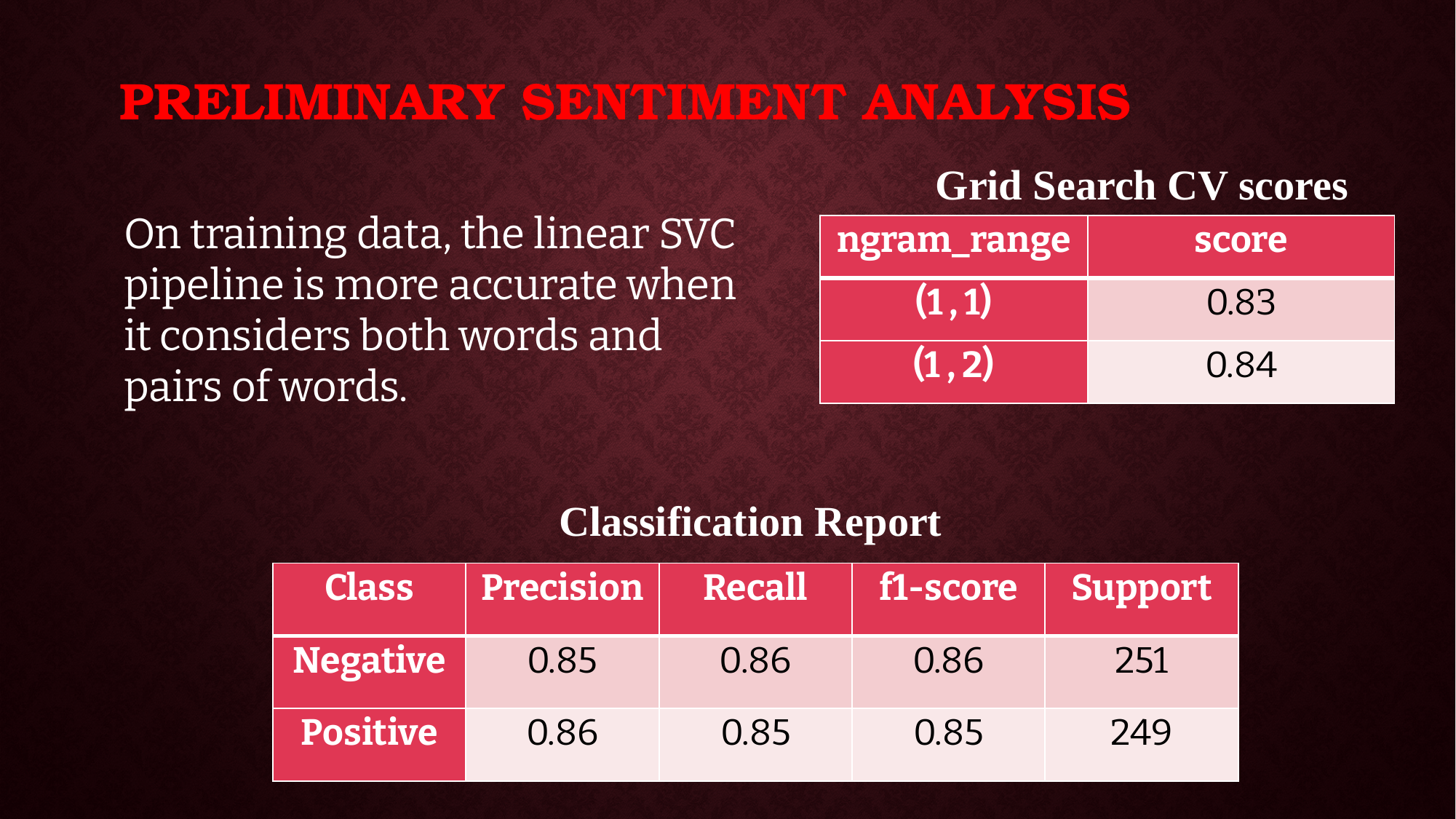

Preliminary Sentiment Analysis
Grid Search CV scores
On training data, the linear SVC pipeline is more accurate when it considers both words and pairs of words.
| ngram\_range | score |
| --- | --- |
| (1 , 1) | 0.83 |
| (1 , 2) | 0.84 |
Classification Report
| Class | Precision | Recall | f1-score | Support |
| --- | --- | --- | --- | --- |
| Negative | 0.85 | 0.86 | 0.86 | 251 |
| Positive | 0.86 | 0.85 | 0.85 | 249 |